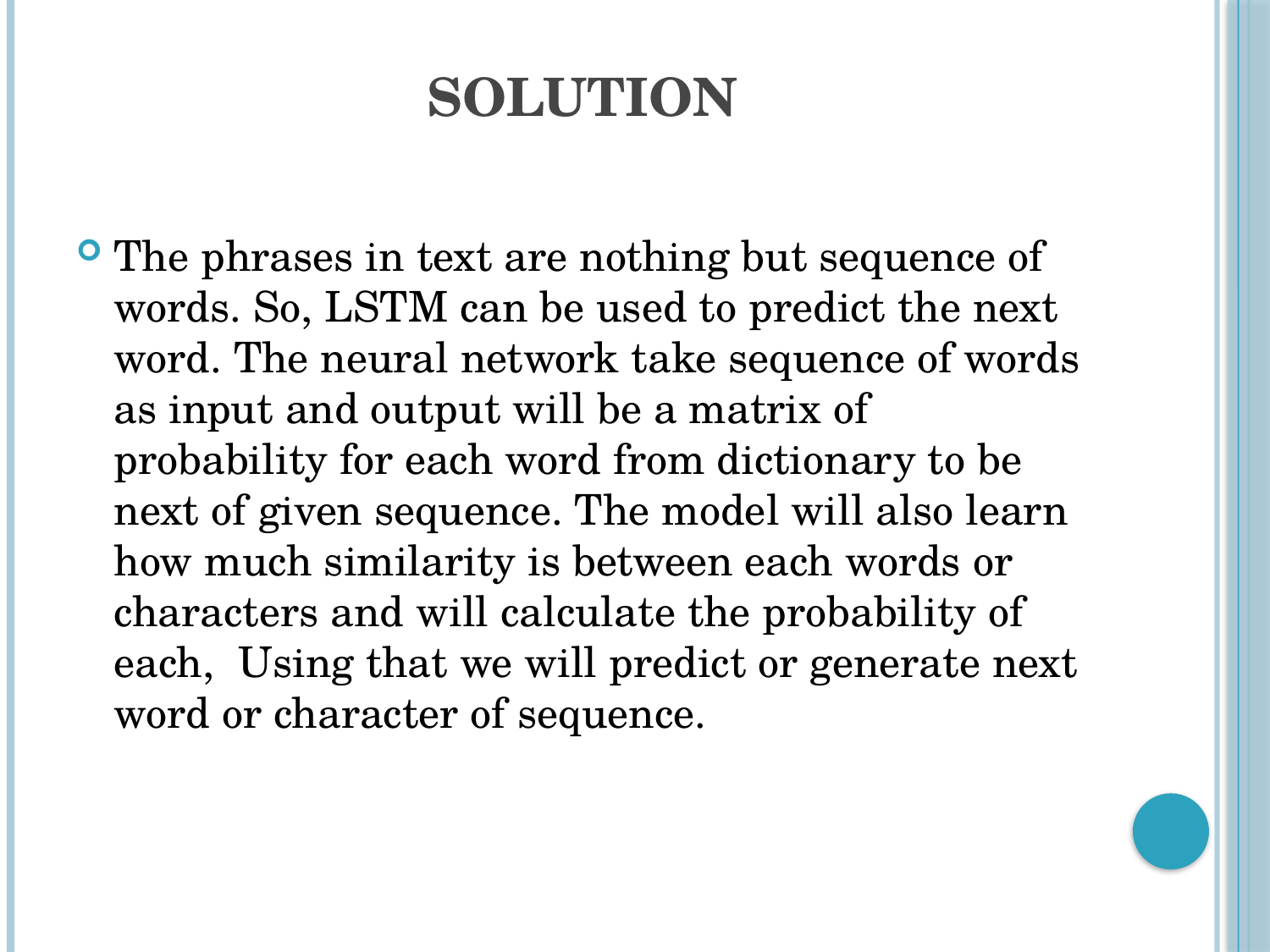

# SOLUTION
The phrases in text are nothing but sequence of words. So, LSTM can be used to predict the next word. The neural network take sequence of words as input and output will be a matrix of probability for each word from dictionary to be next of given sequence. The model will also learn how much similarity is between each words or characters and will calculate the probability of each,  Using that we will predict or generate next word or character of sequence.